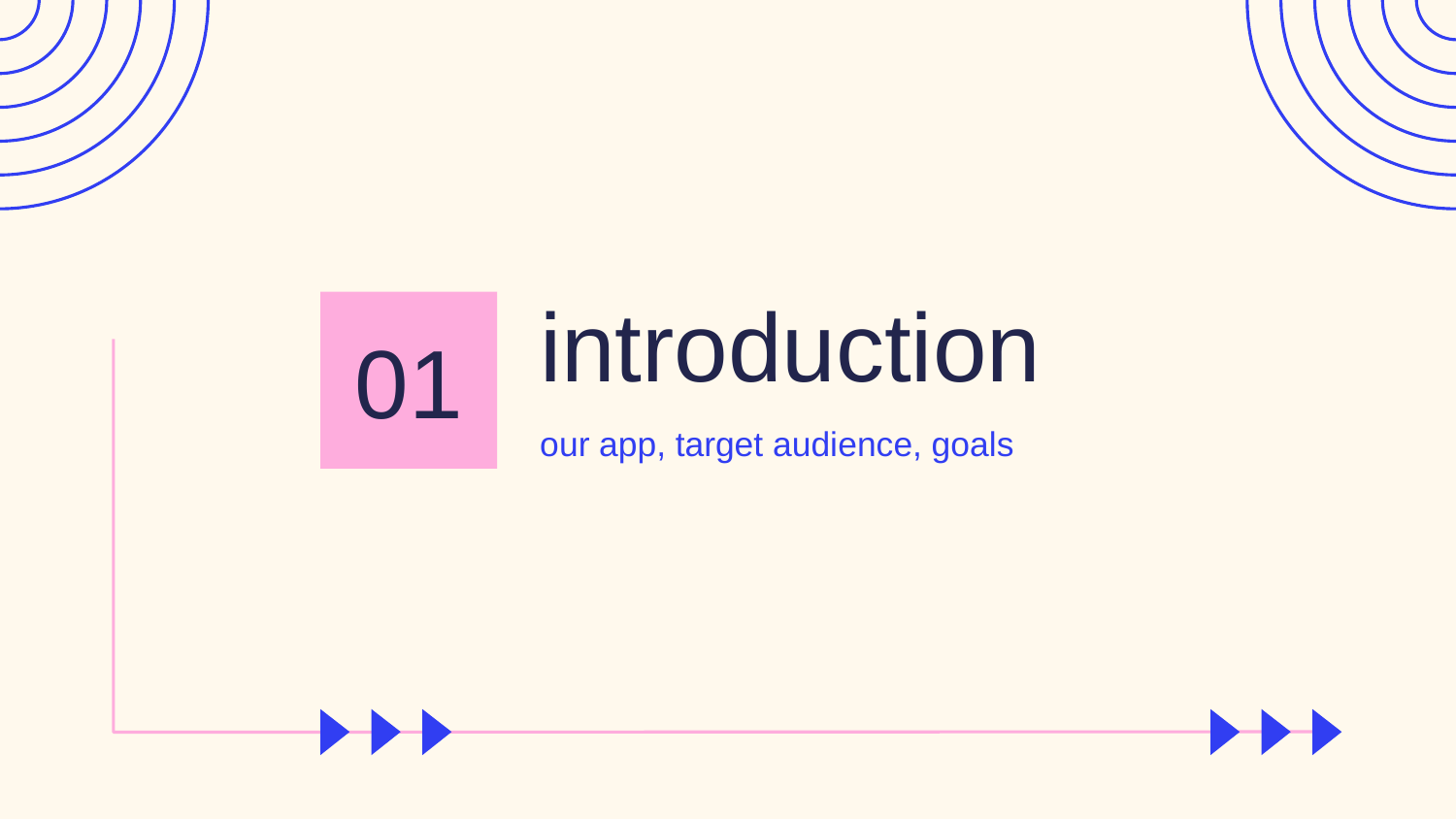

# introduction
01
our app, target audience, goals